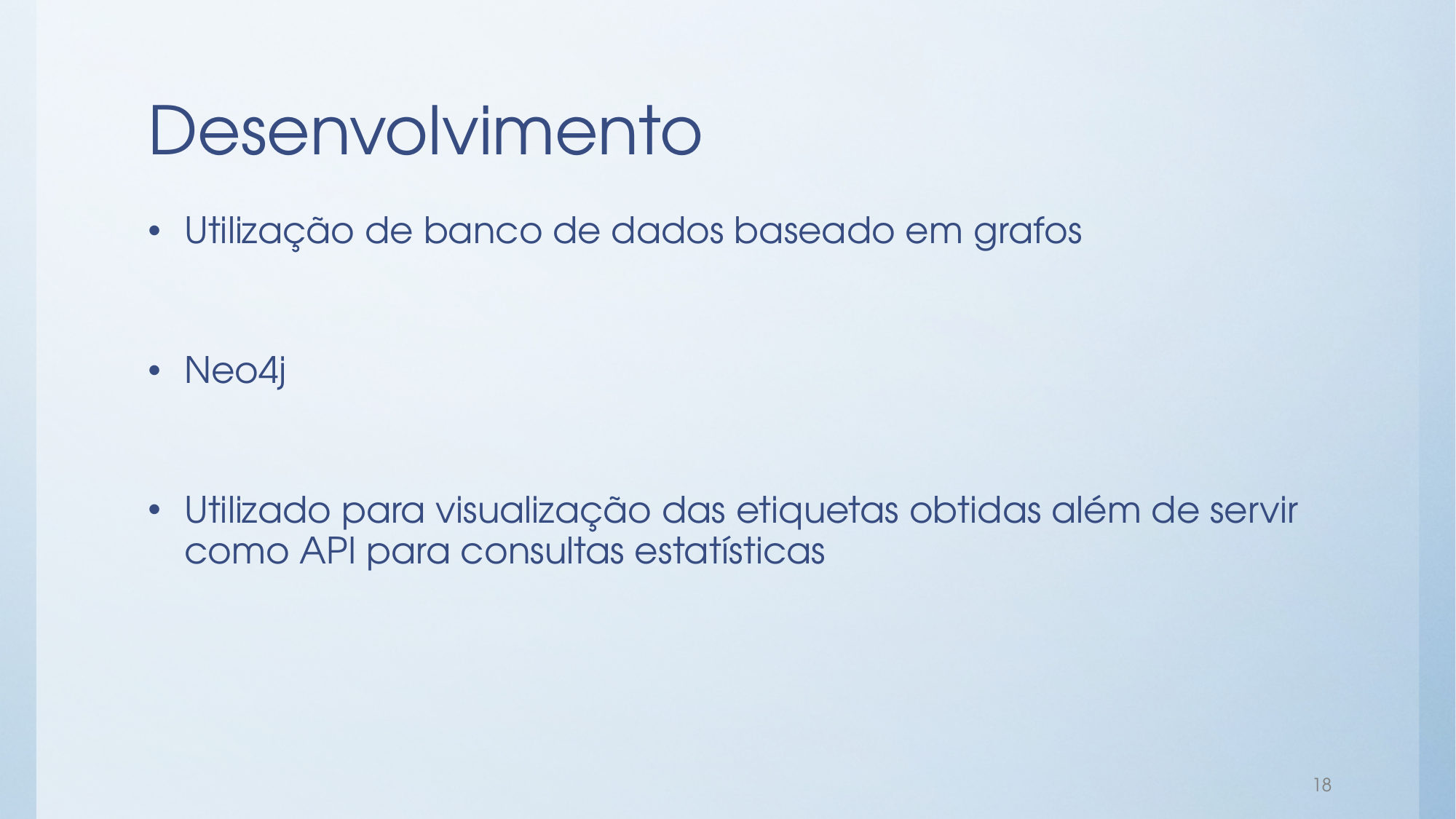

# Desenvolvimento
Utilização de banco de dados baseado em grafos

Neo4j

Utilizado para visualização das etiquetas obtidas além de servir como API para consultas estatísticas
18